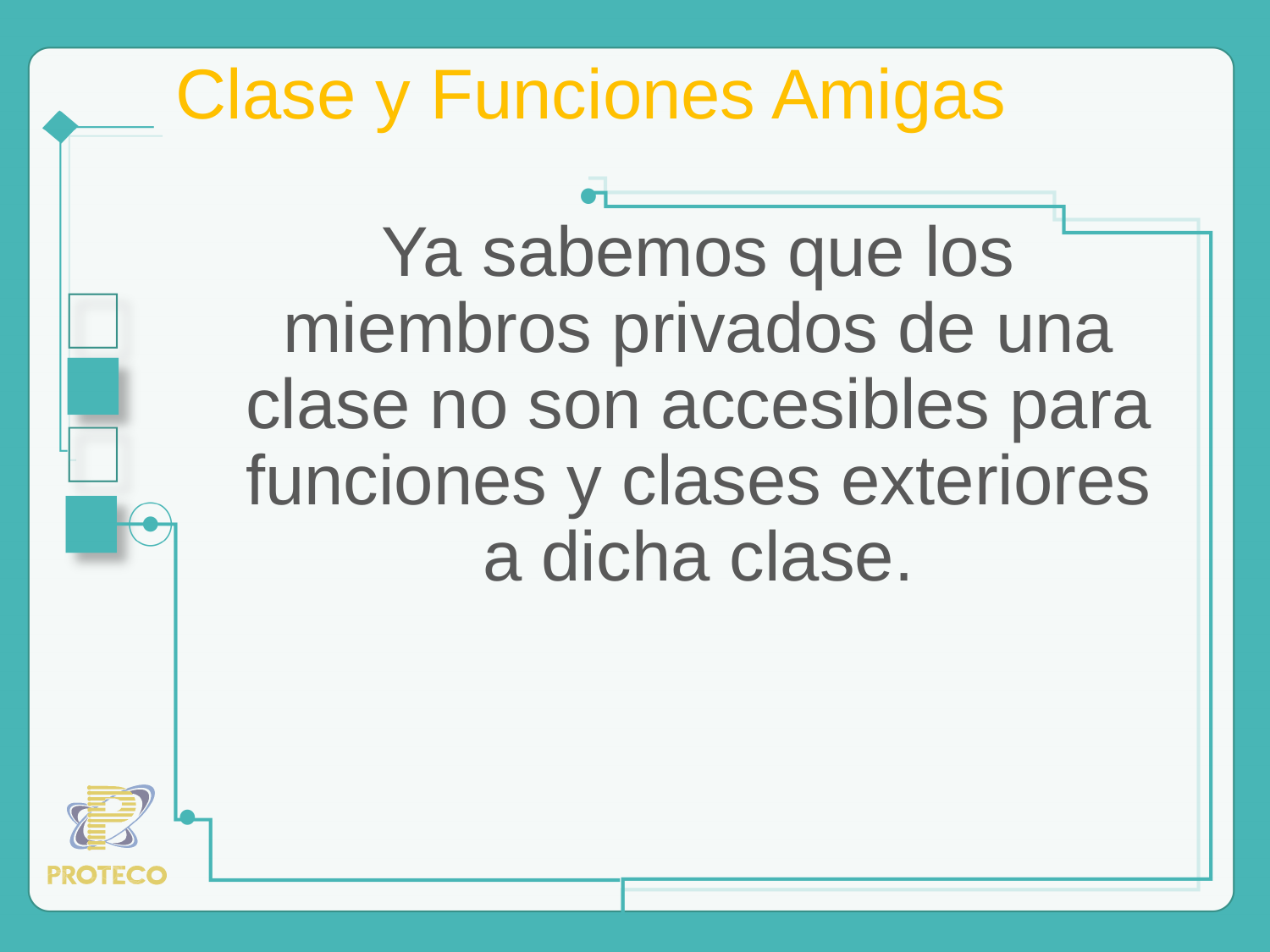

# Clase y Funciones Amigas
Ya sabemos que los miembros privados de una clase no son accesibles para funciones y clases exteriores a dicha clase.